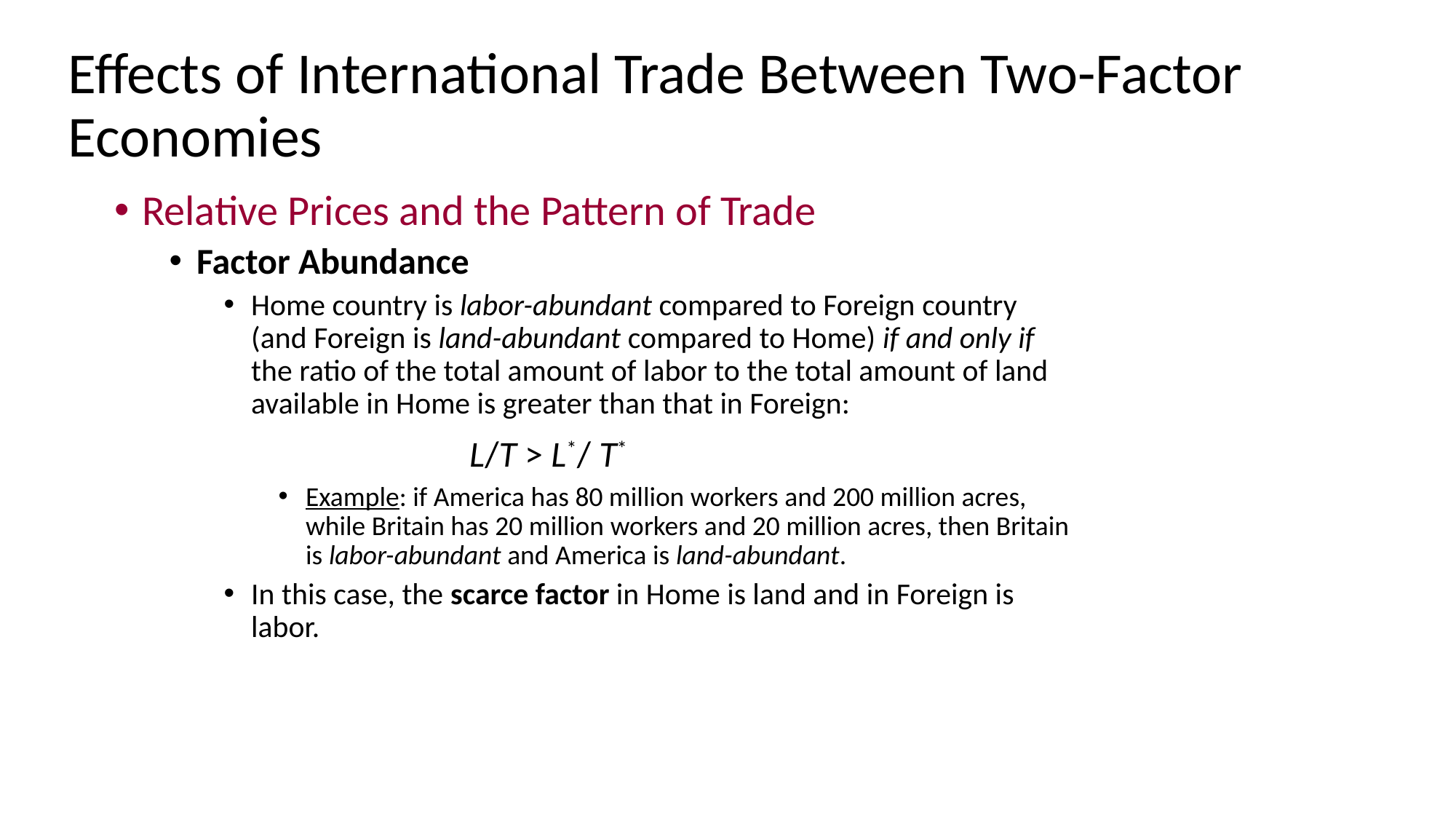

# Effects of International Trade Between Two-Factor Economies
Relative Prices and the Pattern of Trade
Factor Abundance
Home country is labor-abundant compared to Foreign country (and Foreign is land-abundant compared to Home) if and only if the ratio of the total amount of labor to the total amount of land available in Home is greater than that in Foreign:
				L/T > L*/ T*
Example: if America has 80 million workers and 200 million acres, while Britain has 20 million workers and 20 million acres, then Britain is labor-abundant and America is land-abundant.
In this case, the scarce factor in Home is land and in Foreign is labor.